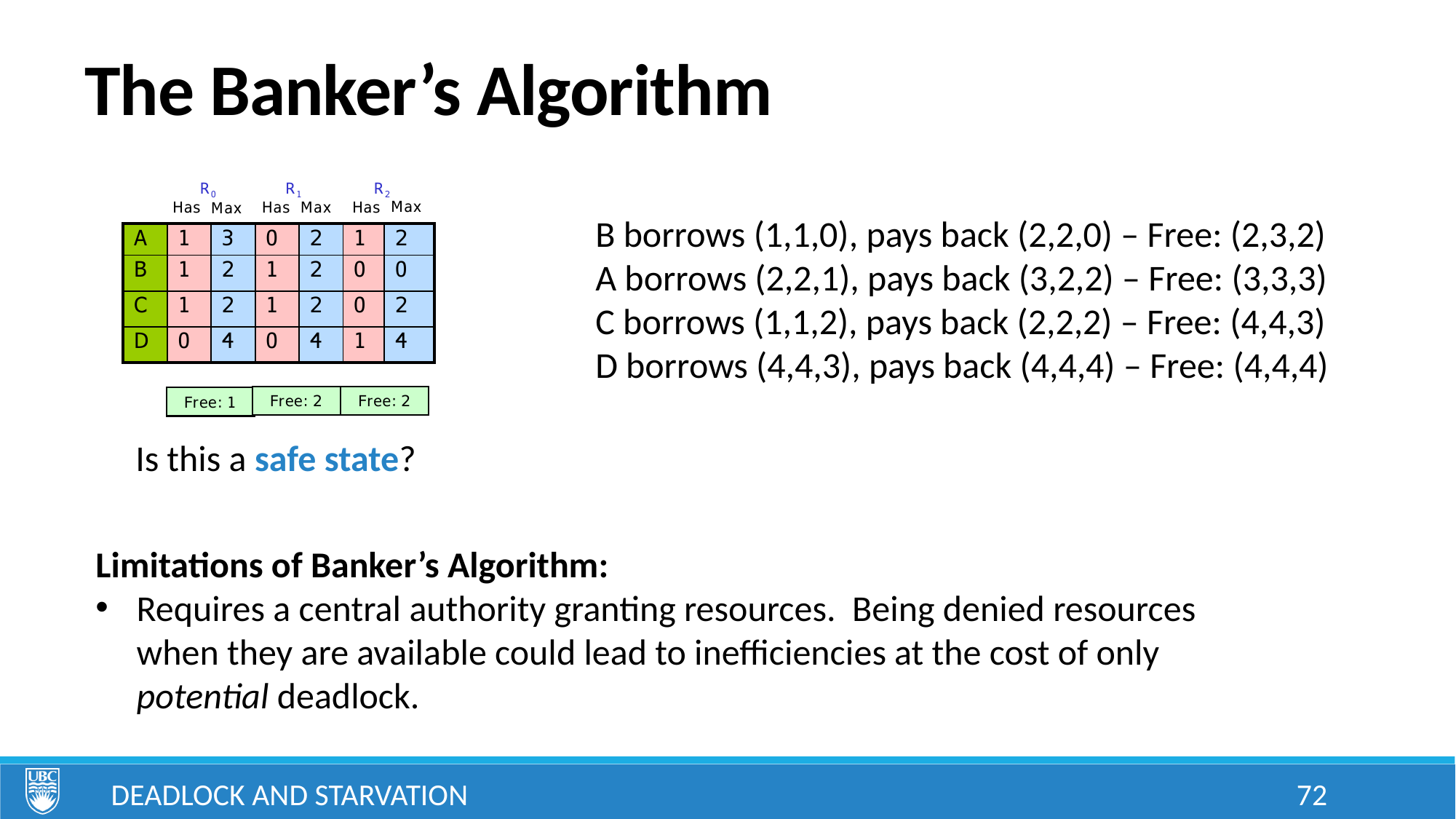

# The Banker’s Algorithm
R2
R0
R1
Max
Max
Has
Has
Has
Max
B borrows (1,1,0), pays back (2,2,0) – Free: (2,3,2)
A borrows (2,2,1), pays back (3,2,2) – Free: (3,3,3)
C borrows (1,1,2), pays back (2,2,2) – Free: (4,4,3)
D borrows (4,4,3), pays back (4,4,4) – Free: (4,4,4)

| A | 1 | 3 | 0 | 2 | 1 | 2 |
| --- | --- | --- | --- | --- | --- | --- |
| B | 1 | 2 | 1 | 2 | 0 | 0 |
| C | 1 | 2 | 1 | 2 | 0 | 2 |
| D | 0 | 4 | 0 | 4 | 1 | 4 |
Free: 2
Free: 2
Free: 1
Is this a safe state?
Limitations of Banker’s Algorithm:
Requires a central authority granting resources.  Being denied resources when they are available could lead to inefficiencies at the cost of only potential deadlock.
Deadlock and Starvation
72